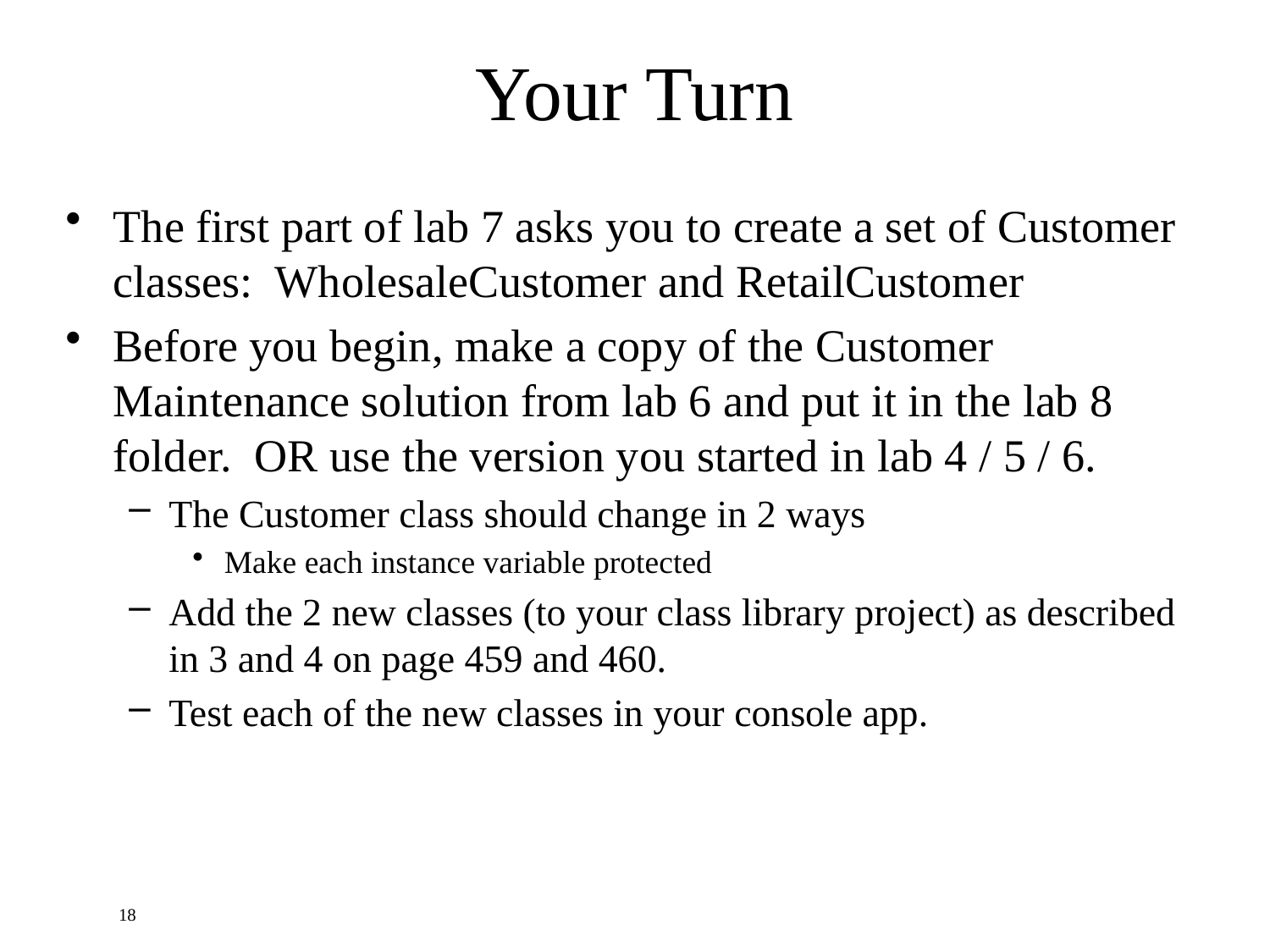

# Your Turn
The first part of lab 7 asks you to create a set of Customer classes:  WholesaleCustomer and RetailCustomer
Before you begin, make a copy of the Customer Maintenance solution from lab 6 and put it in the lab 8 folder.  OR use the version you started in lab 4 / 5 / 6.
The Customer class should change in 2 ways
Make each instance variable protected
Add the 2 new classes (to your class library project) as described in 3 and 4 on page 459 and 460.
Test each of the new classes in your console app.
18